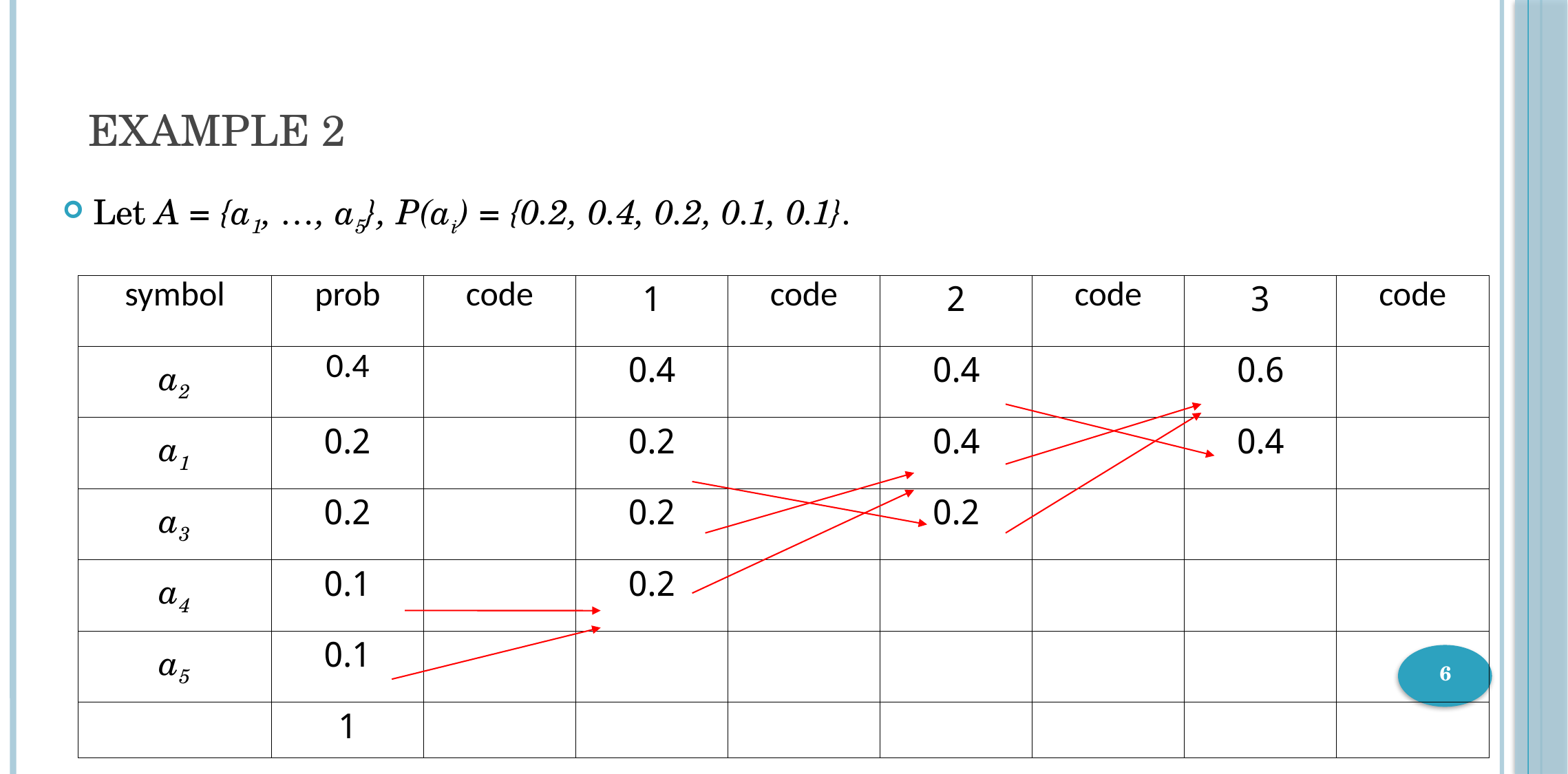

Example 2
Let A = {a1, …, a5}, P(ai) = {0.2, 0.4, 0.2, 0.1, 0.1}.
| symbol | prob | code | 1 | code | 2 | code | 3 | code |
| --- | --- | --- | --- | --- | --- | --- | --- | --- |
| a2 | 0.4 |  | 0.4 |  | 0.4 |  | 0.6 |  |
| a1 | 0.2 |  | 0.2 |  | 0.4 |  | 0.4 |  |
| a3 | 0.2 |  | 0.2 |  | 0.2 |  |  |  |
| a4 | 0.1 |  | 0.2 |  |  |  |  |  |
| a5 | 0.1 |  |  |  |  |  |  |  |
|  | 1 |  |  |  |  |  |  |  |

6